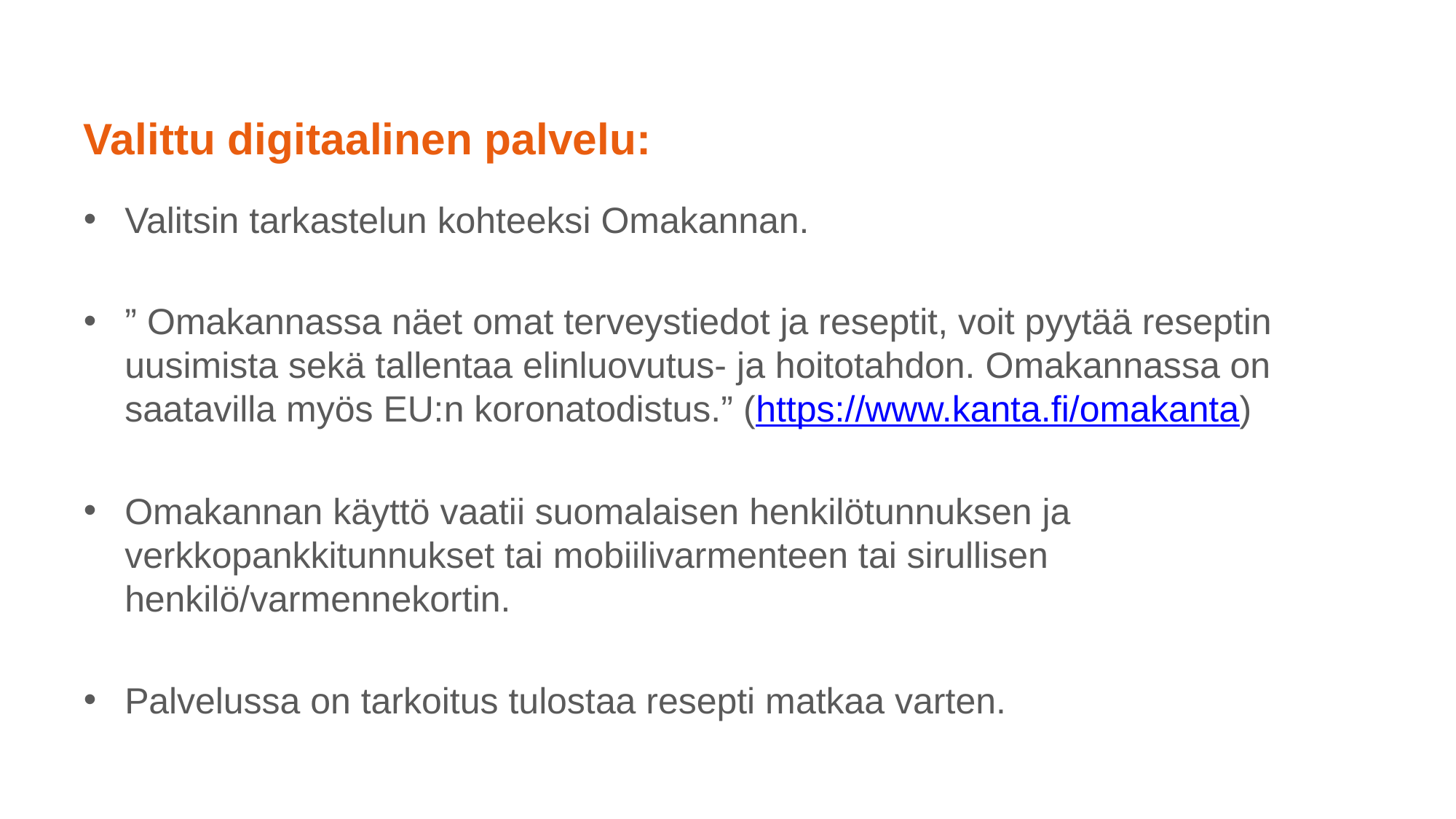

# Valittu digitaalinen palvelu:
Valitsin tarkastelun kohteeksi Omakannan.

” Omakannassa näet omat terveystiedot ja reseptit, voit pyytää reseptin uusimista sekä tallentaa elinluovutus- ja hoitotahdon. Omakannassa on saatavilla myös EU:n koronatodistus.” (https://www.kanta.fi/omakanta)

Omakannan käyttö vaatii suomalaisen henkilötunnuksen ja verkkopankkitunnukset tai mobiilivarmenteen tai sirullisen henkilö/varmennekortin.

Palvelussa on tarkoitus tulostaa resepti matkaa varten.